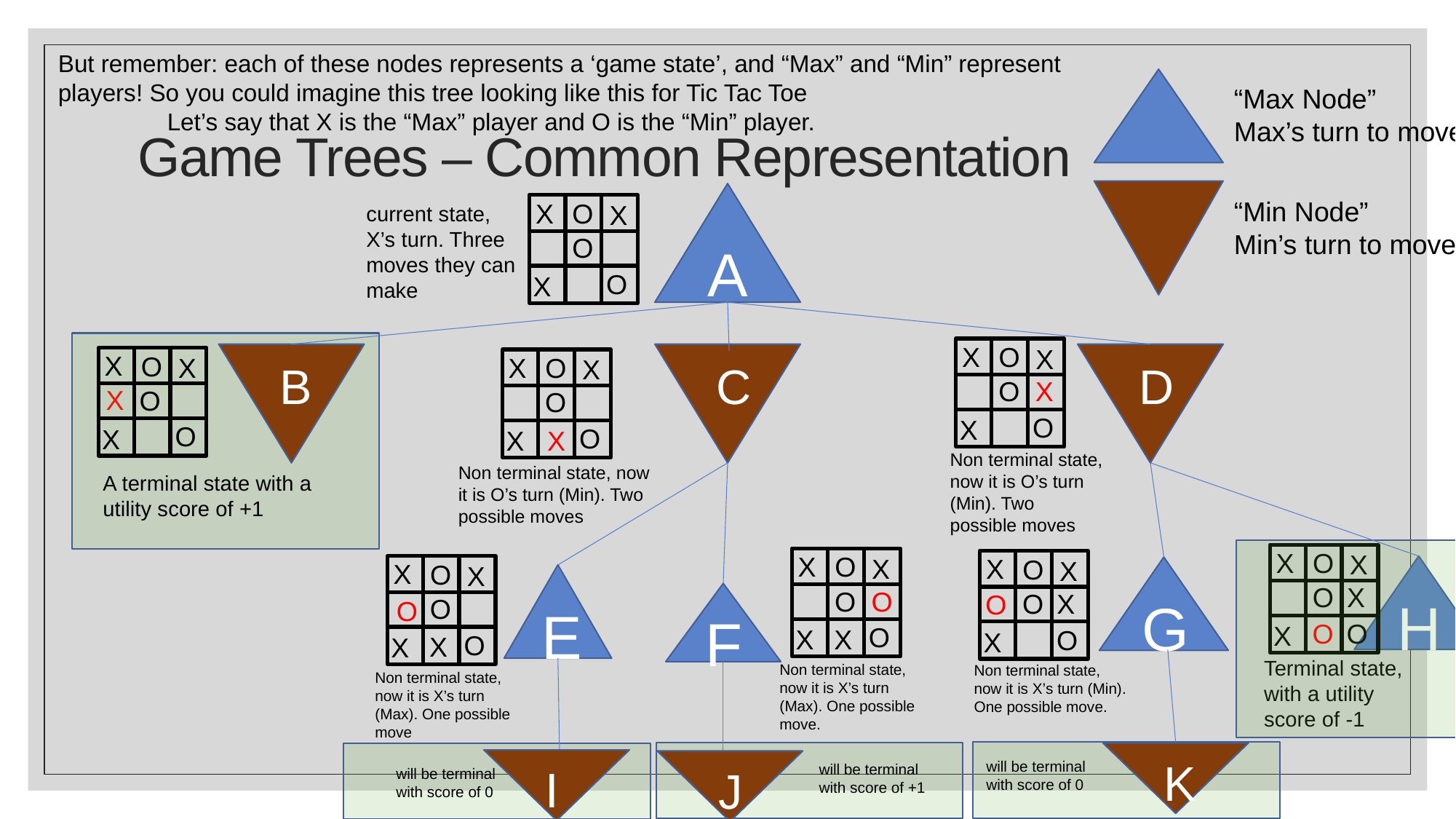

But remember: each of these nodes represents a ‘game state’, and “Max” and “Min” represent players! So you could imagine this tree looking like this for Tic Tac Toe
	Let’s say that X is the “Max” player and O is the “Min” player.

“Max Node”
Max’s turn to move
# Game Trees – Common Representation

A
X

X

O

O

X
O
current state,
X’s turn. Three moves they can make
“Min Node”
Min’s turn to move

X

X

O

O

X
O

B
A terminal state with a utility score of +1
X

C
X

X

O

O

X
O
X
Non terminal state, now it is O’s turn (Min). Two possible moves
X

X

O

O

X
O
Non terminal state, now it is O’s turn (Min). Two possible moves
X

D
X

X

O

O

X
O
X
Non terminal state, now it is X’s turn (Max). One possible move
O
E
X

X

O

O

X
O
X
Non terminal state, now it is X’s turn (Max). One possible move.
O
F
X

X

O

O

X
O
Non terminal state, now it is X’s turn (Min). One possible move.
X
O
G

X

X

O

O

X
O
Terminal state, with a utility score of -1
X
H
O

K
will be terminal with score of 0

I

will be terminal with score of 0

J
will be terminal with score of +1